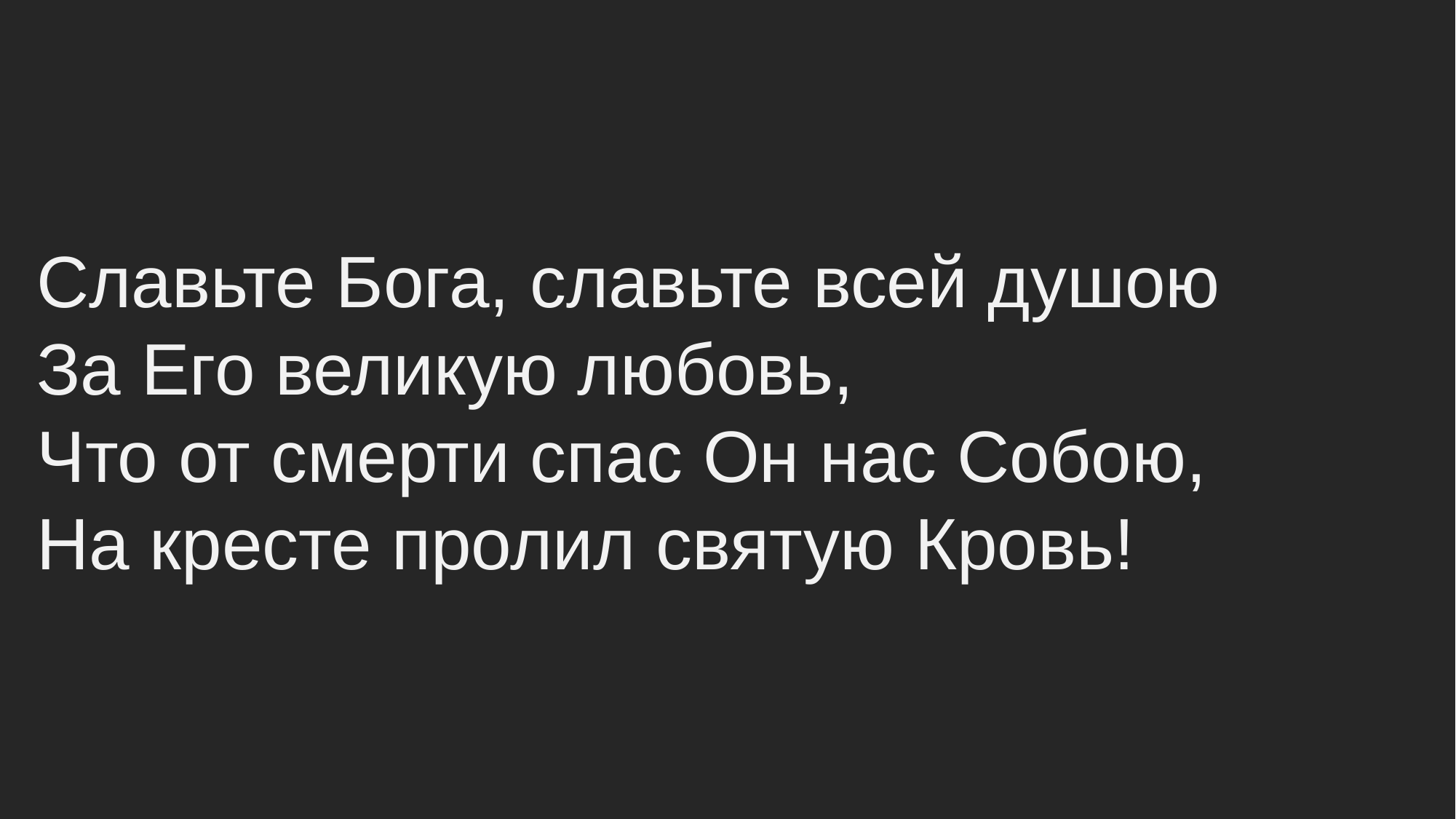

Славьте Бога, славьте всей душою
За Его великую любовь,
Что от смерти спас Он нас Собою,
На кресте пролил святую Кровь!